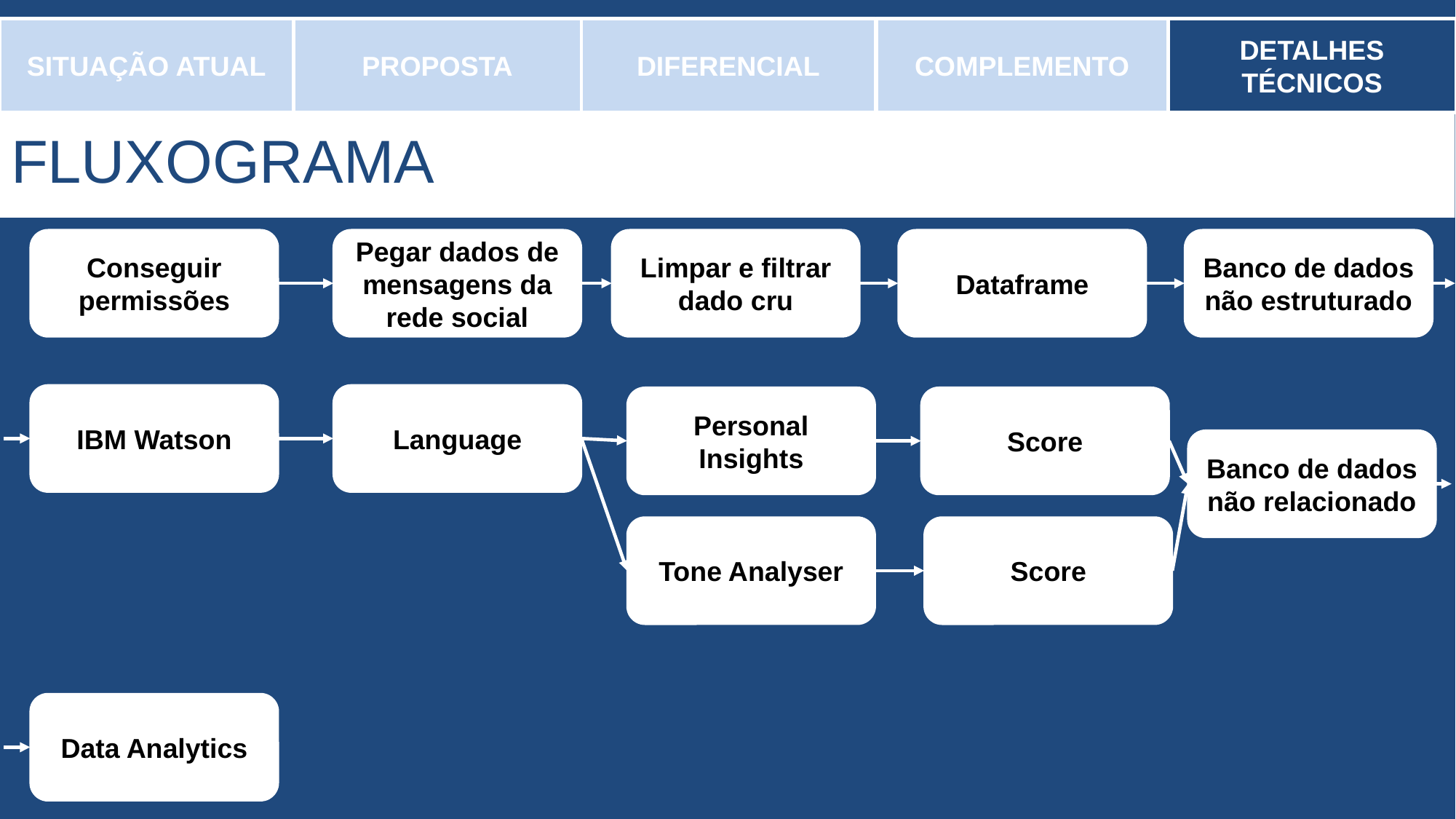

SITUAÇÃO ATUAL
PROPOSTA
DIFERENCIAL
COMPLEMENTO
DETALHES TÉCNICOS
fluxograma
Banco de dados não estruturado
Dataframe
Limpar e filtrar dado cru
Conseguir permissões
Pegar dados de mensagens da rede social
IBM Watson
Language
Score
Personal Insights
Banco de dados não relacionado
Score
Tone Analyser
Data Analytics